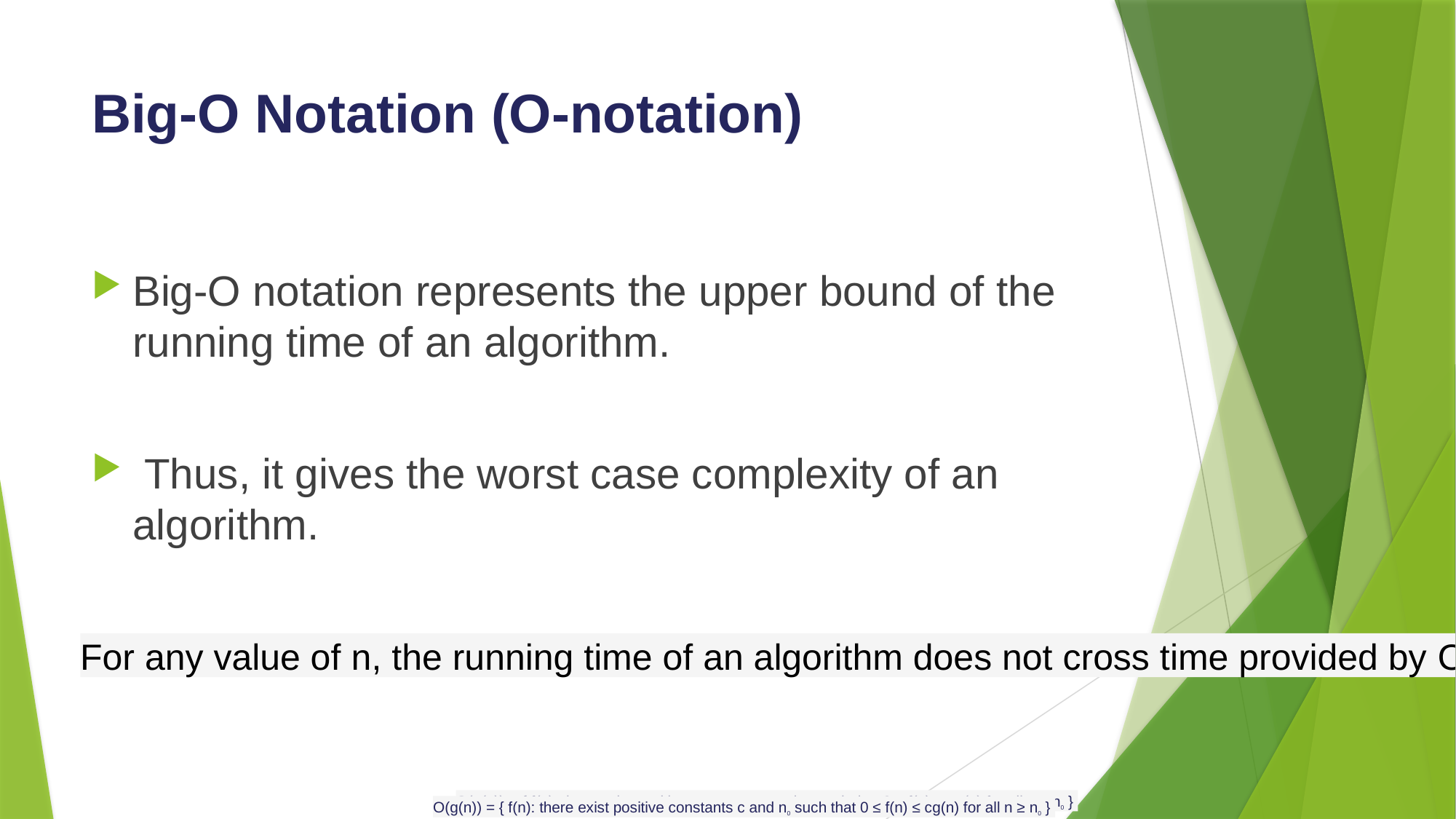

# Big-O Notation (O-notation)
Big-O notation represents the upper bound of the running time of an algorithm.

 Thus, it gives the worst case complexity of an algorithm.

For any value of n, the running time of an algorithm does not cross time provided by O(g(n)).
O(g(n)) = { f(n): there exist positive constants c and n0 such that 0 ≤ f(n) ≤ cg(n) for all n ≥ n0 }
O(g(n)) = { f(n): there exist positive constants c and n0 such that 0 ≤ f(n) ≤ cg(n) for all n ≥ n0 }